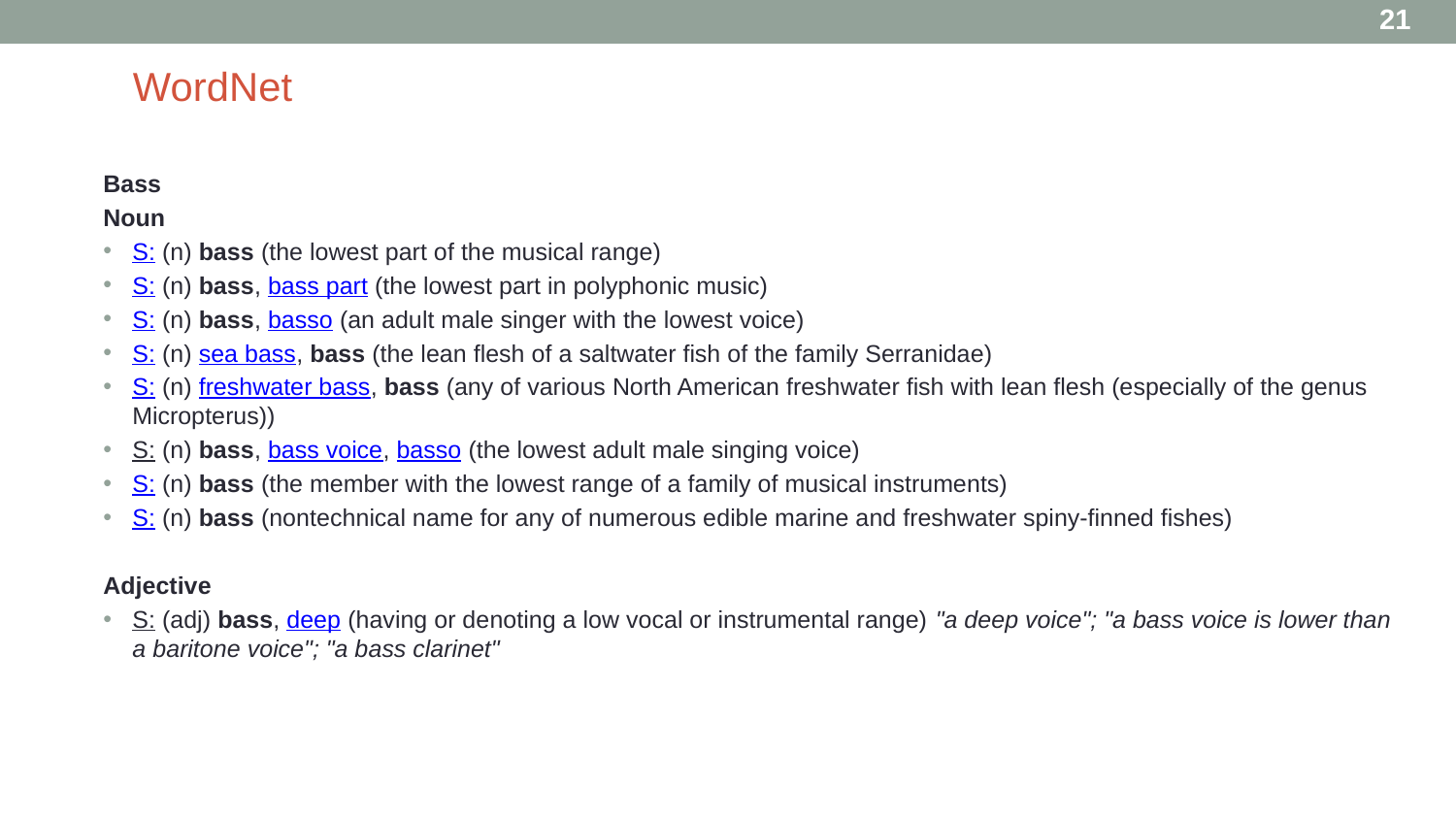

21
# WordNet
Bass
Noun
S: (n) bass (the lowest part of the musical range)
S: (n) bass, bass part (the lowest part in polyphonic music)
S: (n) bass, basso (an adult male singer with the lowest voice)
S: (n) sea bass, bass (the lean flesh of a saltwater fish of the family Serranidae)
S: (n) freshwater bass, bass (any of various North American freshwater fish with lean flesh (especially of the genus Micropterus))
S: (n) bass, bass voice, basso (the lowest adult male singing voice)
S: (n) bass (the member with the lowest range of a family of musical instruments)
S: (n) bass (nontechnical name for any of numerous edible marine and freshwater spiny-finned fishes)

Adjective
S: (adj) bass, deep (having or denoting a low vocal or instrumental range) "a deep voice"; "a bass voice is lower than a baritone voice"; "a bass clarinet"